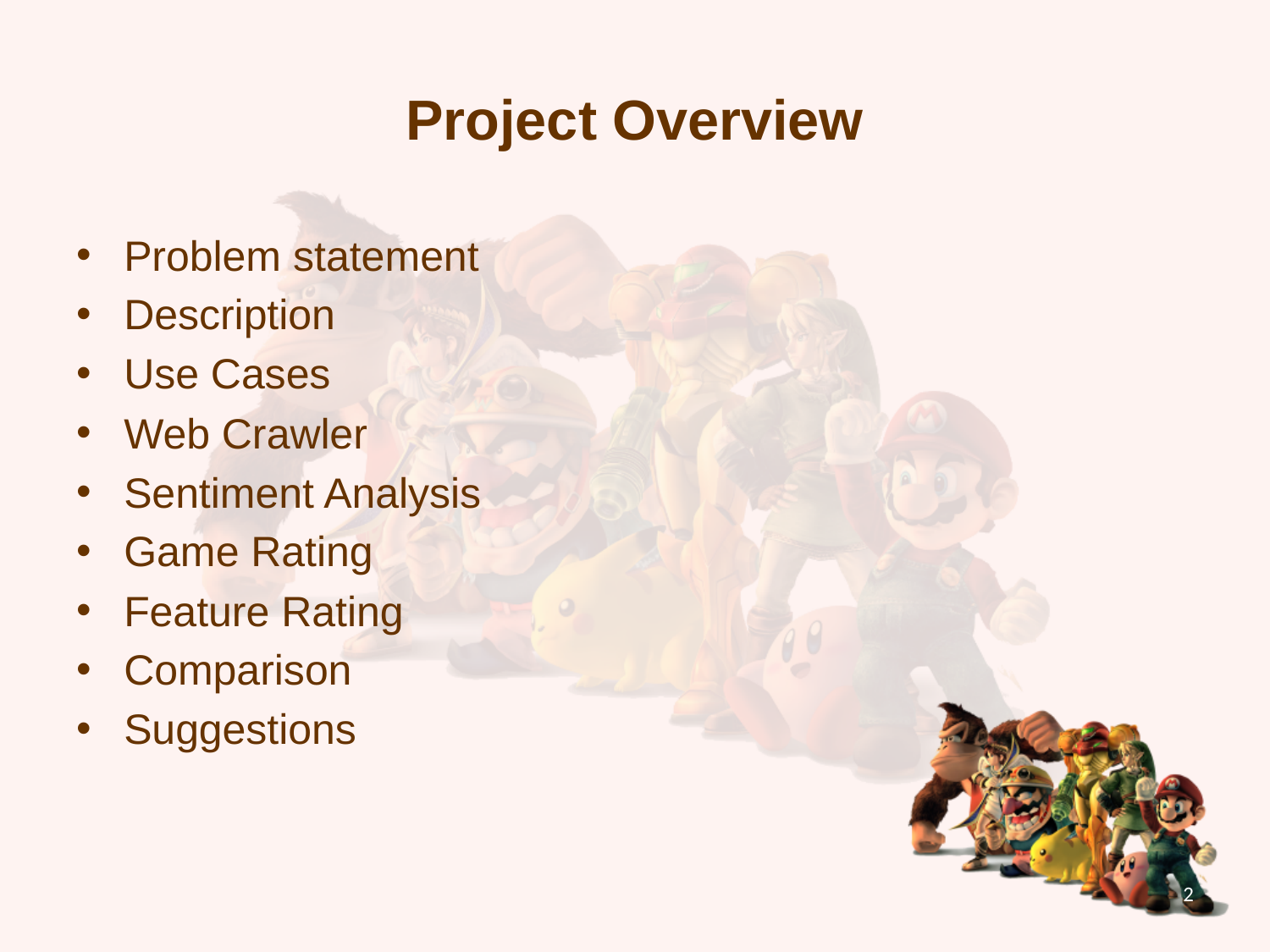

# Project Overview
Problem statement
Description
Use Cases
Web Crawler
Sentiment Analysis
Game Rating
Feature Rating
Comparison
Suggestions

2